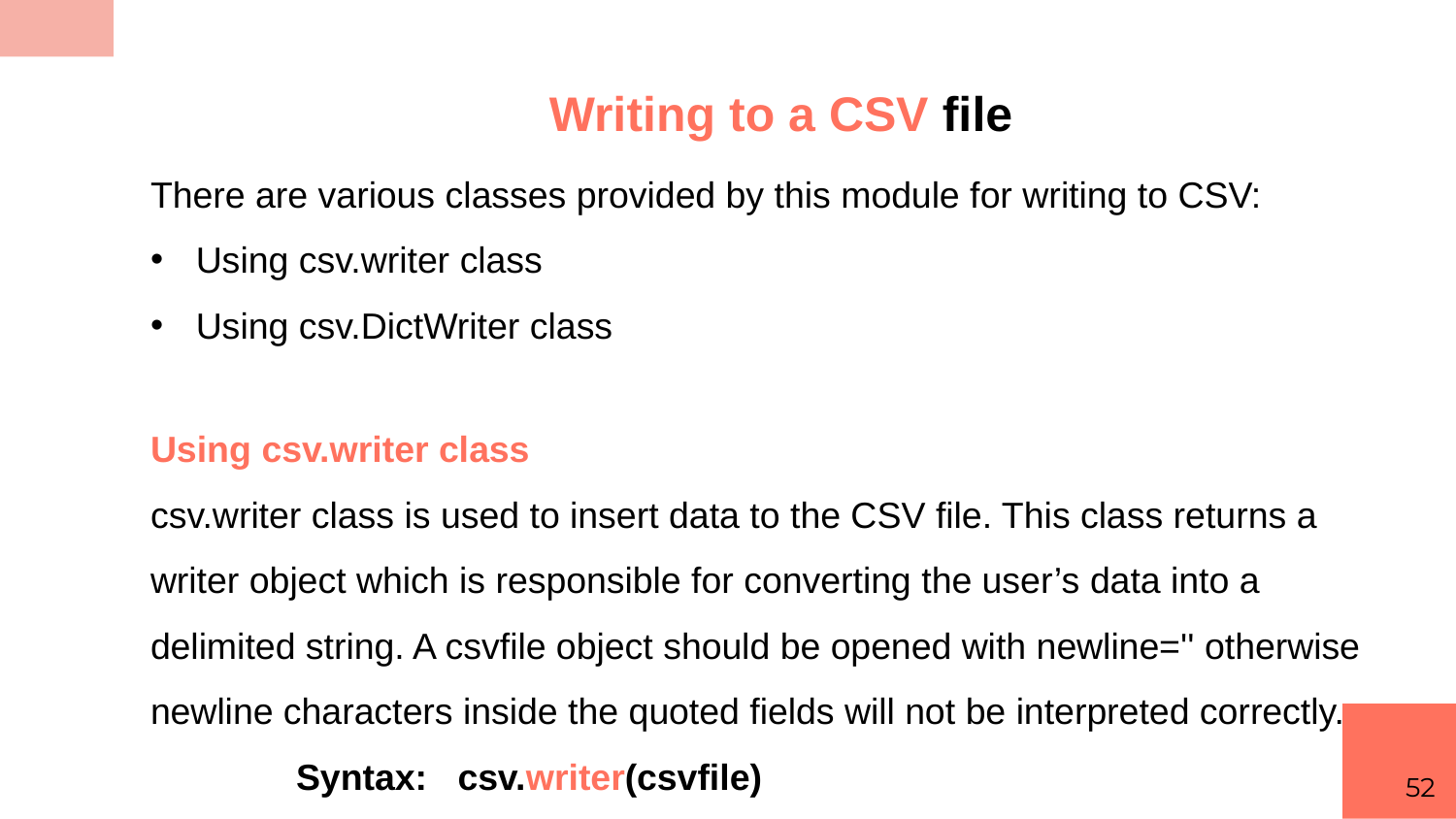

Writing to a CSV file
There are various classes provided by this module for writing to CSV:
Using csv.writer class
Using csv.DictWriter class

Using csv.writer class
csv.writer class is used to insert data to the CSV file. This class returns a writer object which is responsible for converting the user’s data into a delimited string. A csvfile object should be opened with newline='' otherwise newline characters inside the quoted fields will not be interpreted correctly.
	Syntax:   csv.writer(csvfile)
52